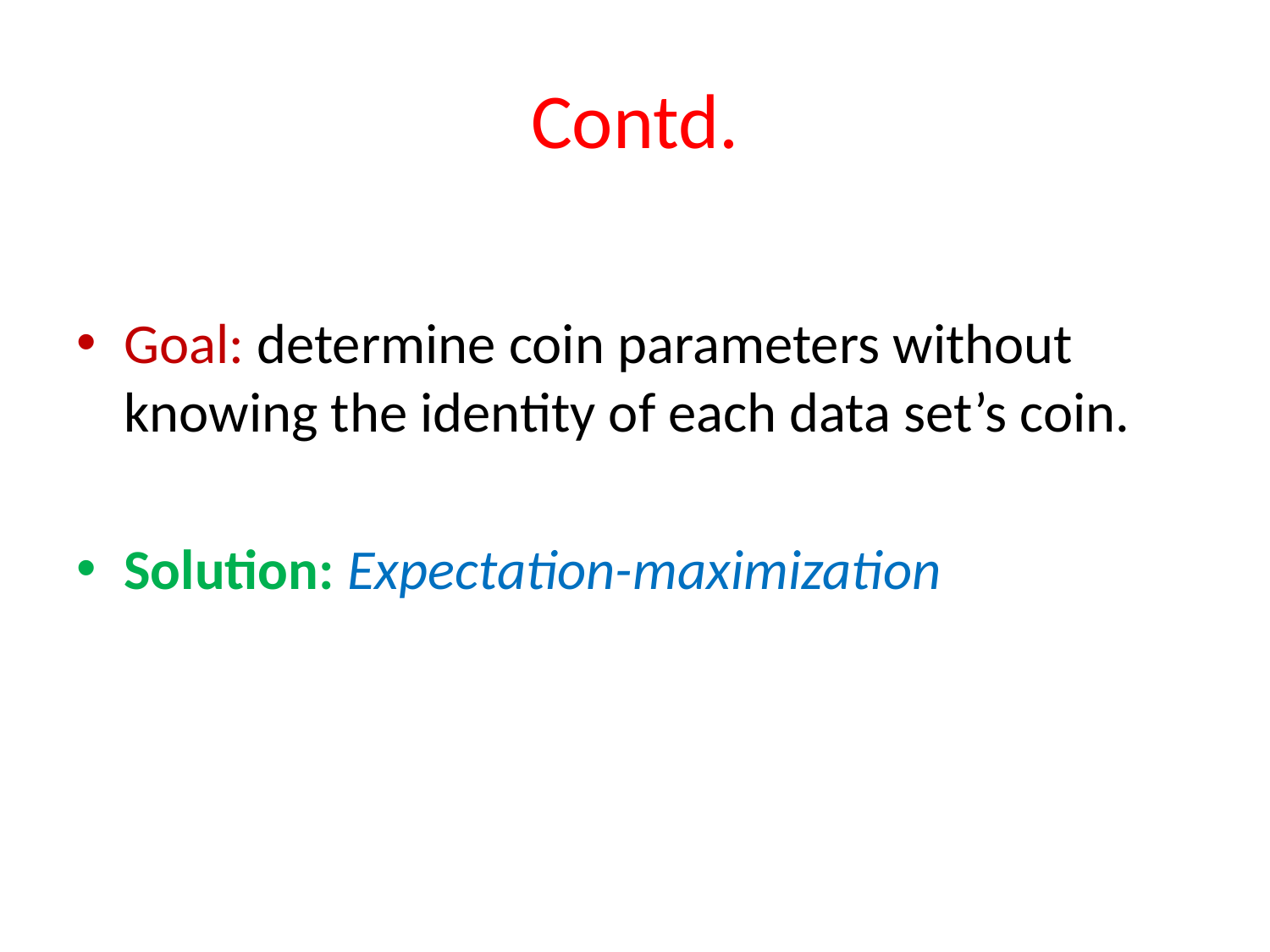

# Contd.

Goal: determine coin parameters without knowing the identity of each data set’s coin.

Solution: Expectation-maximization